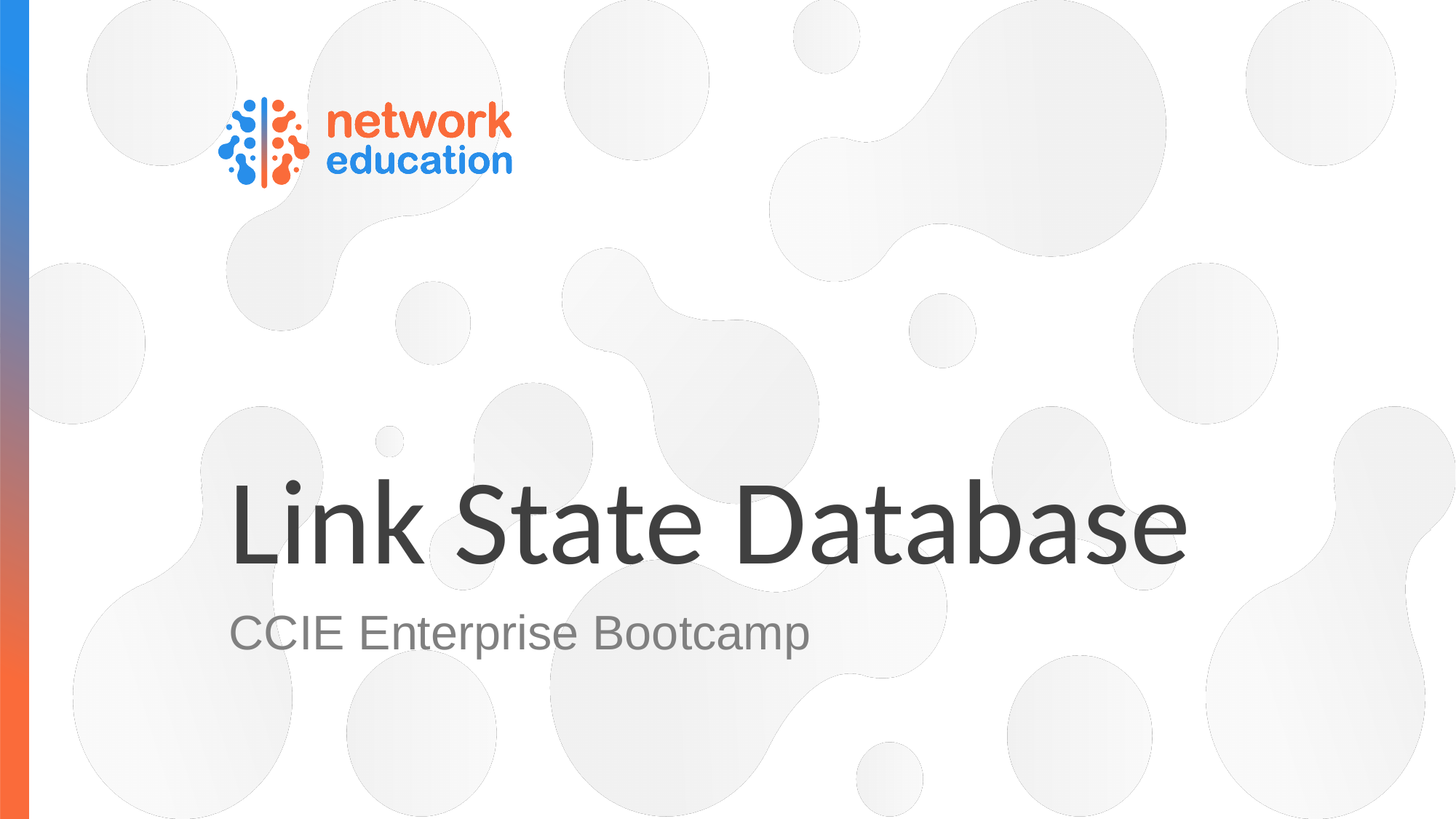

# Link State Database
CCIE Enterprise Bootcamp